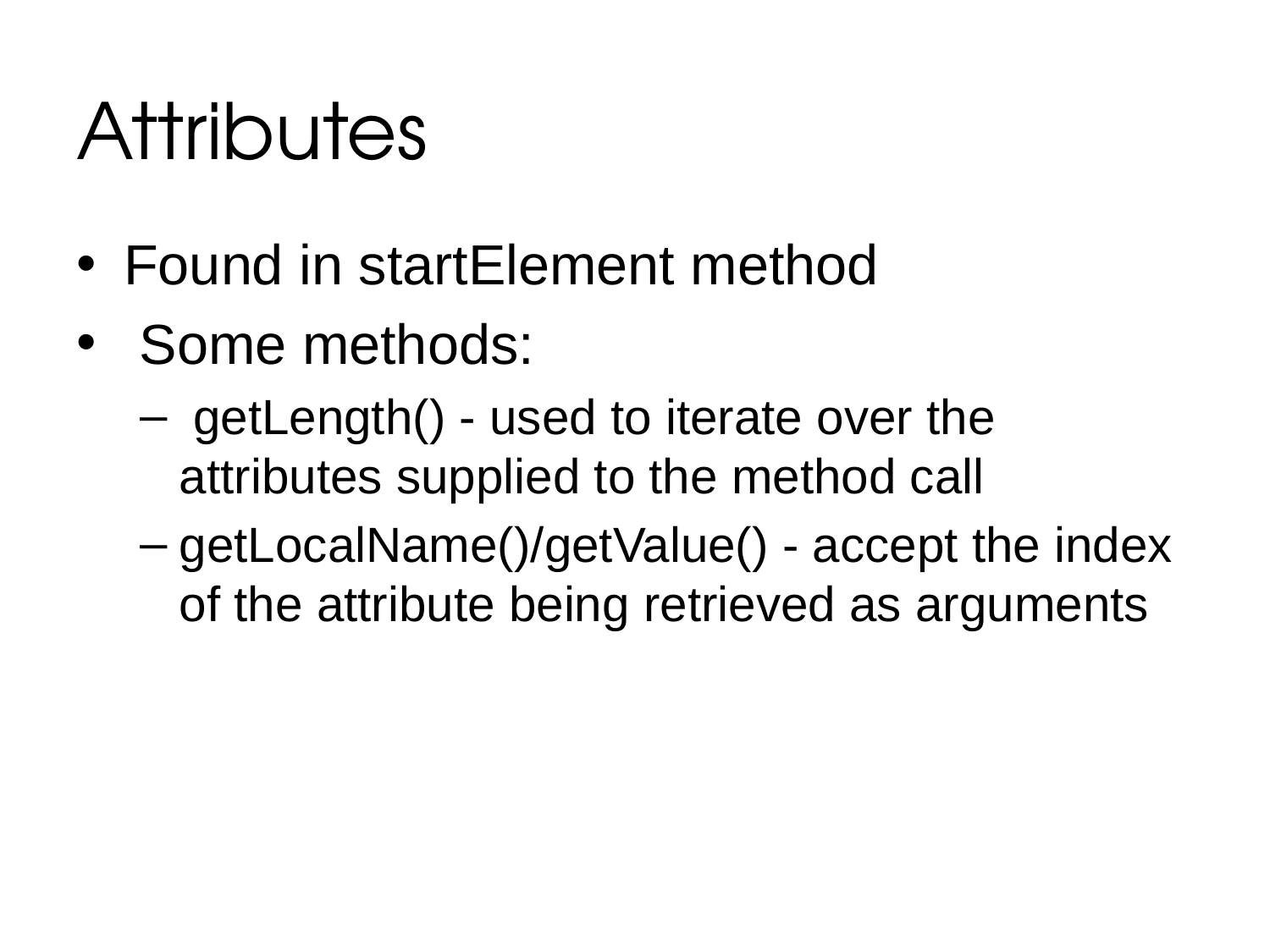

# Attributes
Found in startElement method
 Some methods:
 getLength() - used to iterate over the attributes supplied to the method call
getLocalName()/getValue() - accept the index of the attribute being retrieved as arguments